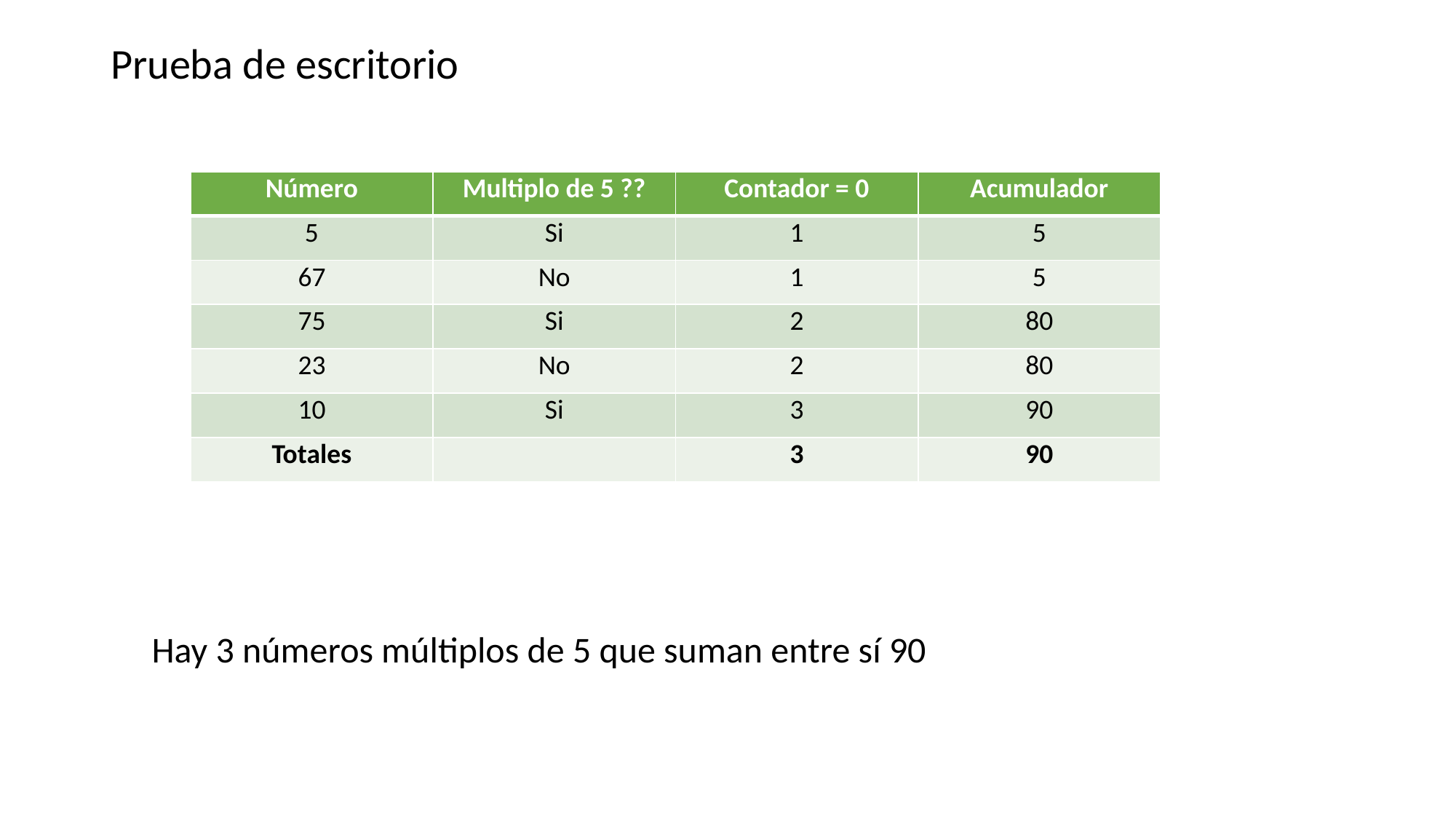

Prueba de escritorio

| Número | Multiplo de 5 ?? | Contador = 0 | Acumulador |
| --- | --- | --- | --- |
| 5 | Si | 1 | 5 |
| 67 | No | 1 | 5 |
| 75 | Si | 2 | 80 |
| 23 | No | 2 | 80 |
| 10 | Si | 3 | 90 |
| Totales |  | 3 | 90 |
Hay 3 números múltiplos de 5 que suman entre sí 90